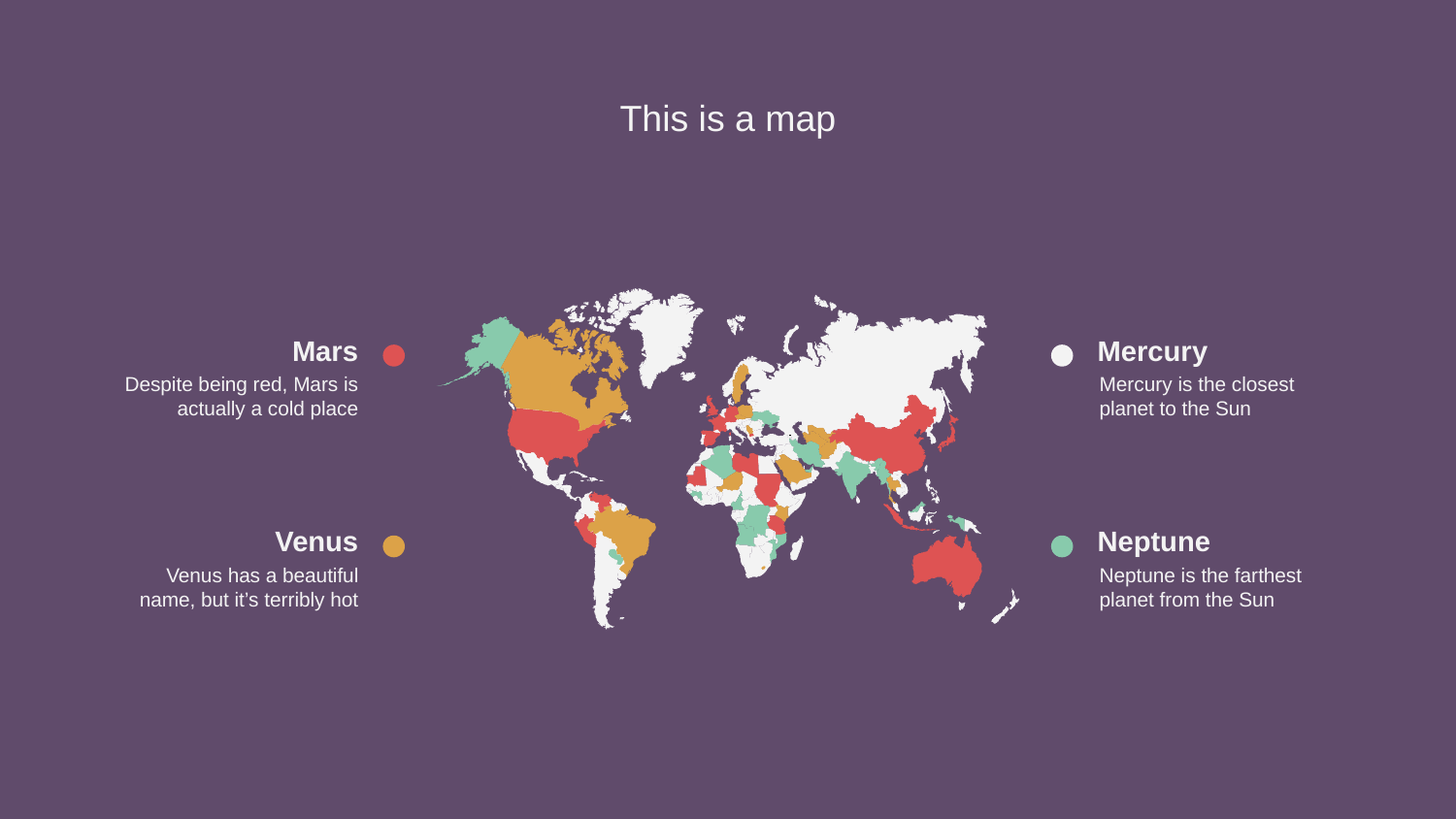

# This is a map

Mars
Mercury

Mercury is the closest planet to the Sun

Despite being red, Mars is actually a cold place
Venus
Neptune
Neptune is the farthest planet from the Sun

Venus has a beautiful name, but it’s terribly hot